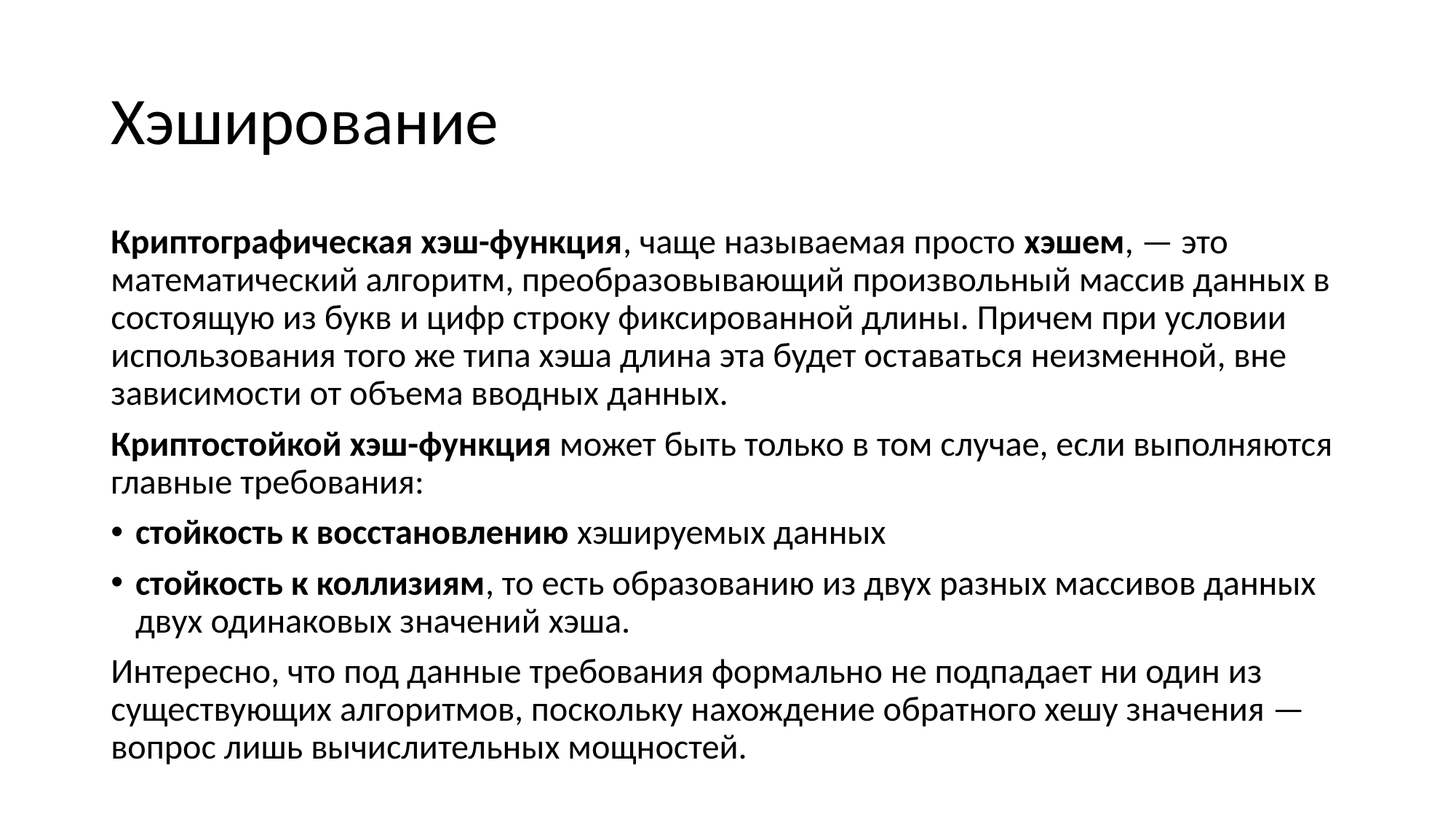

# Хэширование
Криптографическая хэш-функция, чаще называемая просто хэшем, — это математический алгоритм, преобразовывающий произвольный массив данных в состоящую из букв и цифр строку фиксированной длины. Причем при условии использования того же типа хэша длина эта будет оставаться неизменной, вне зависимости от объема вводных данных.
Криптостойкой хэш-функция может быть только в том случае, если выполняются главные требования:
стойкость к восстановлению хэшируемых данных
стойкость к коллизиям, то есть образованию из двух разных массивов данных двух одинаковых значений хэша.
Интересно, что под данные требования формально не подпадает ни один из существующих алгоритмов, поскольку нахождение обратного хешу значения — вопрос лишь вычислительных мощностей.